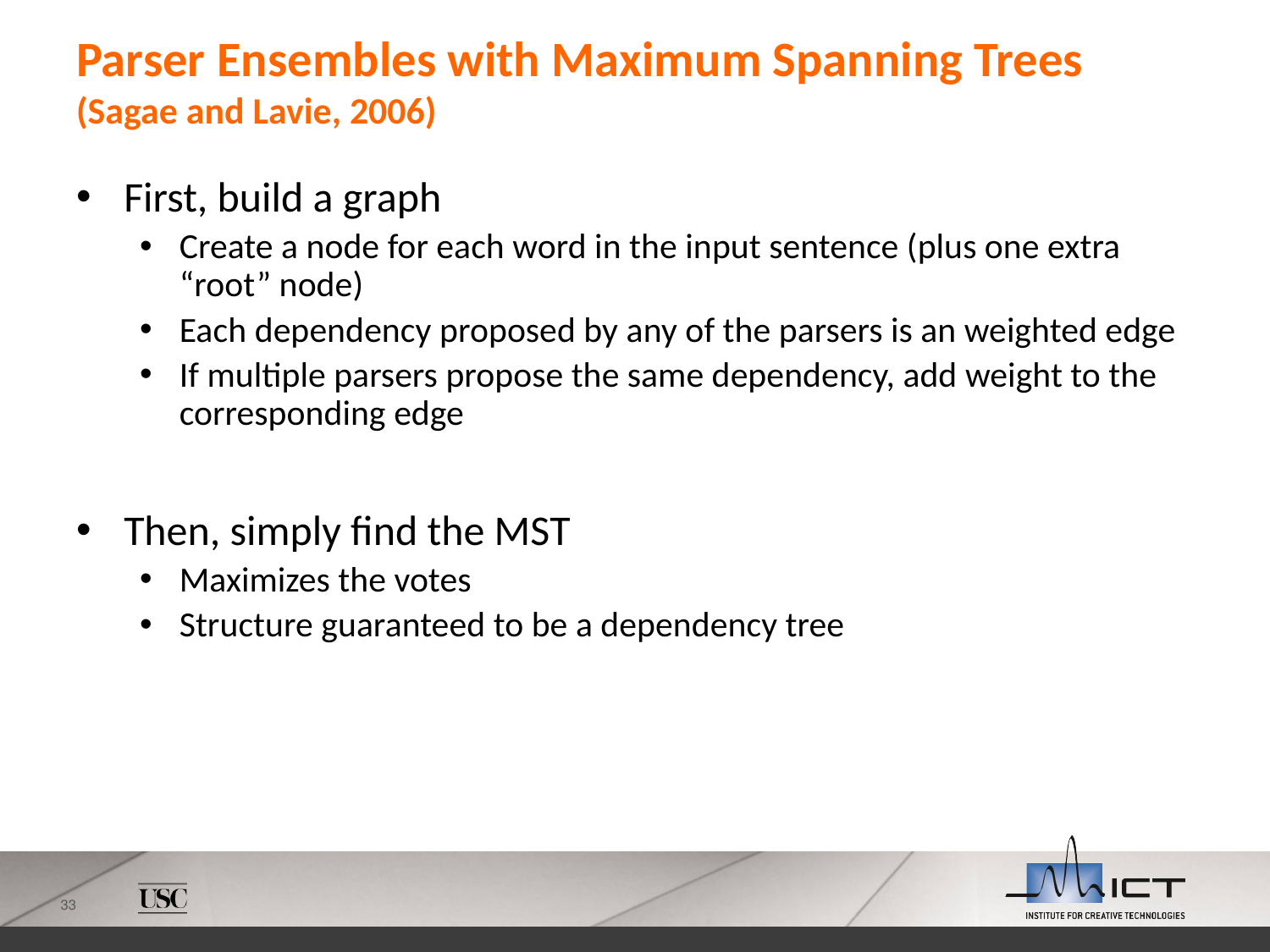

# Parser Ensembles with Maximum Spanning Trees (Sagae and Lavie, 2006)
First, build a graph
Create a node for each word in the input sentence (plus one extra “root” node)
Each dependency proposed by any of the parsers is an weighted edge
If multiple parsers propose the same dependency, add weight to the corresponding edge

Then, simply find the MST
Maximizes the votes
Structure guaranteed to be a dependency tree